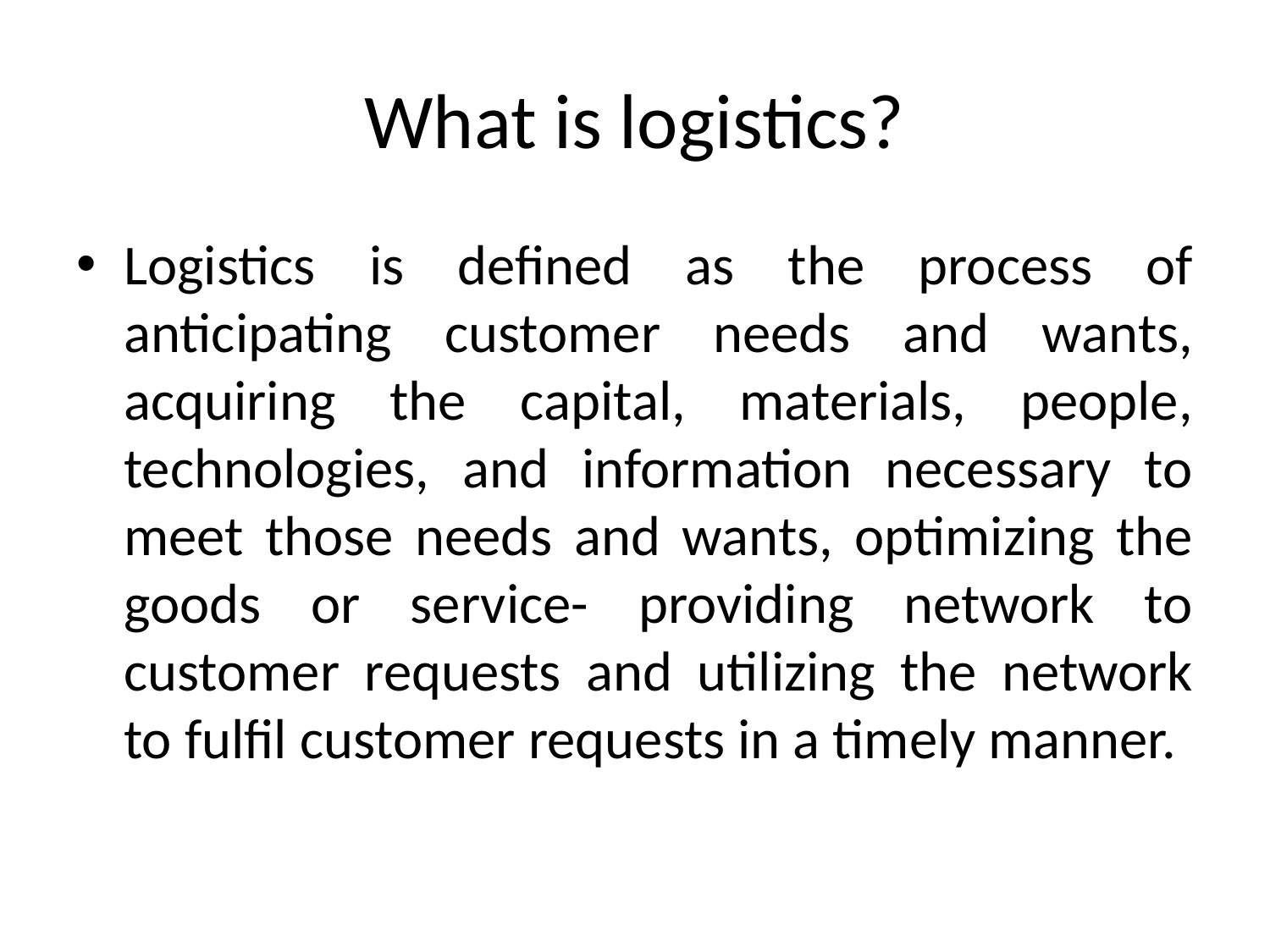

# What is logistics?
Logistics is defined as the process of anticipating customer needs and wants, acquiring the capital, materials, people, technologies, and information necessary to meet those needs and wants, optimizing the goods or service- providing network to customer requests and utilizing the network to fulfil customer requests in a timely manner.